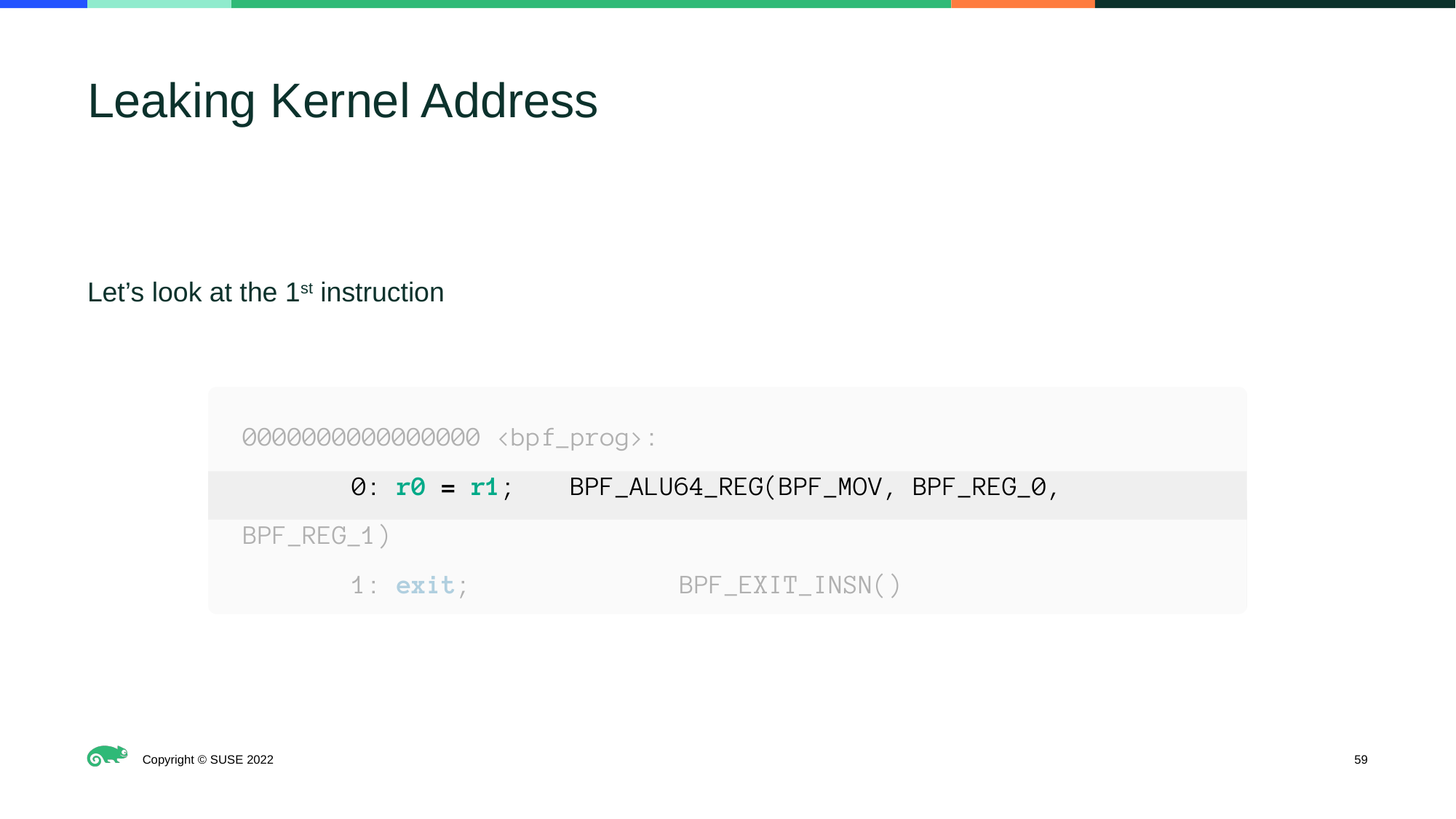

# Leaking Kernel Address

Let’s look at the 1st instruction

0000000000000000 <bpf_prog>:
   	0: r0 = r1;	BPF_ALU64_REG(BPF_MOV, BPF_REG_0, BPF_REG_1)
   	1: exit;		BPF_EXIT_INSN()

59